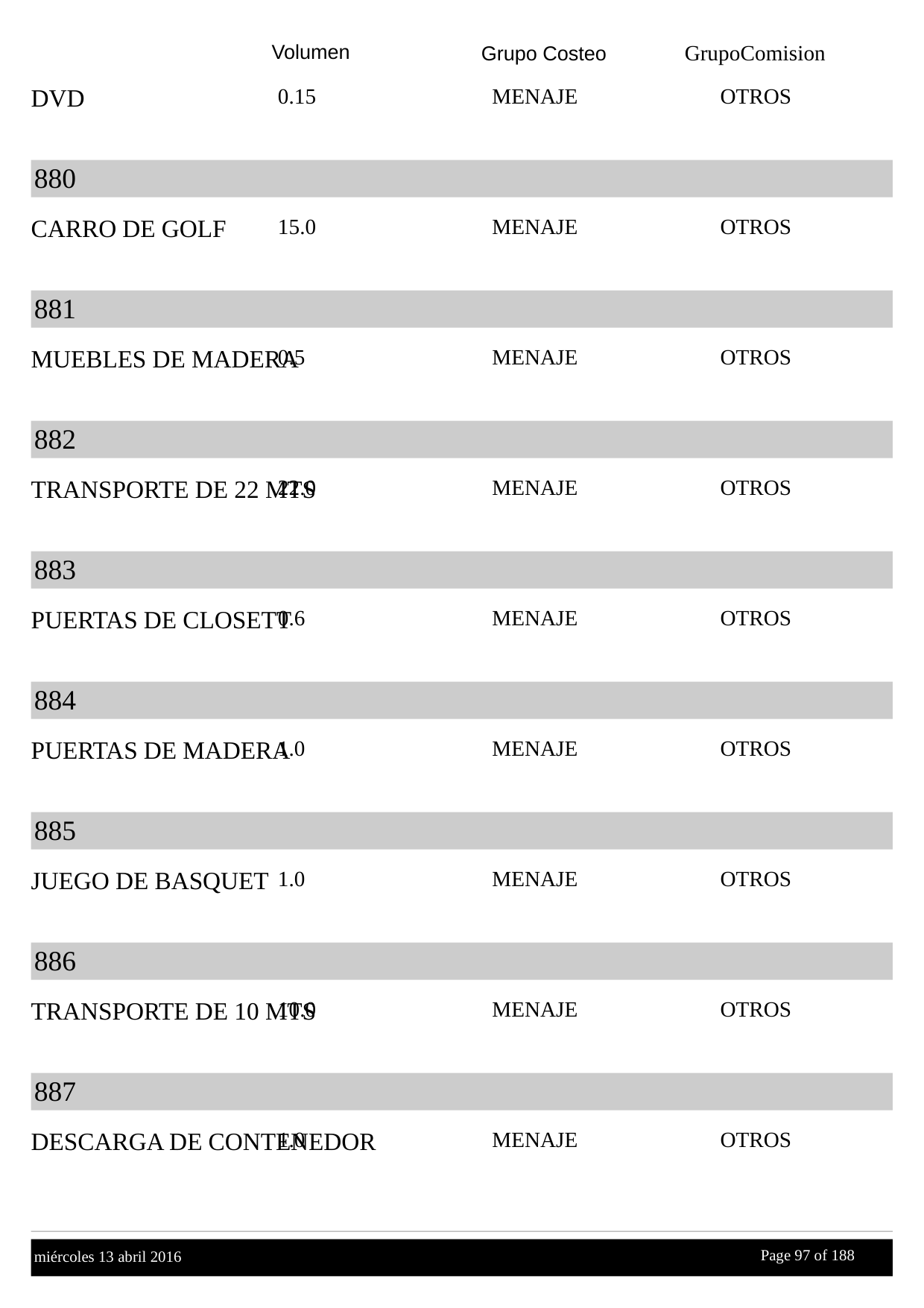

Volumen
GrupoComision
Grupo Costeo
DVD
0.15
MENAJE
OTROS

880
CARRO DE GOLF
15.0
MENAJE
OTROS

881
MUEBLES DE MADERA
0.5
MENAJE
OTROS

882
TRANSPORTE DE 22 MTS
22.0
MENAJE
OTROS

883
PUERTAS DE CLOSETT
0.6
MENAJE
OTROS

884
PUERTAS DE MADERA
1.0
MENAJE
OTROS

885
JUEGO DE BASQUET
1.0
MENAJE
OTROS

886
TRANSPORTE DE 10 MTS
10.0
MENAJE
OTROS

887
DESCARGA DE CONTENEDOR
1.0
MENAJE
OTROS

Page 97 of
 188
miércoles 13 abril 2016